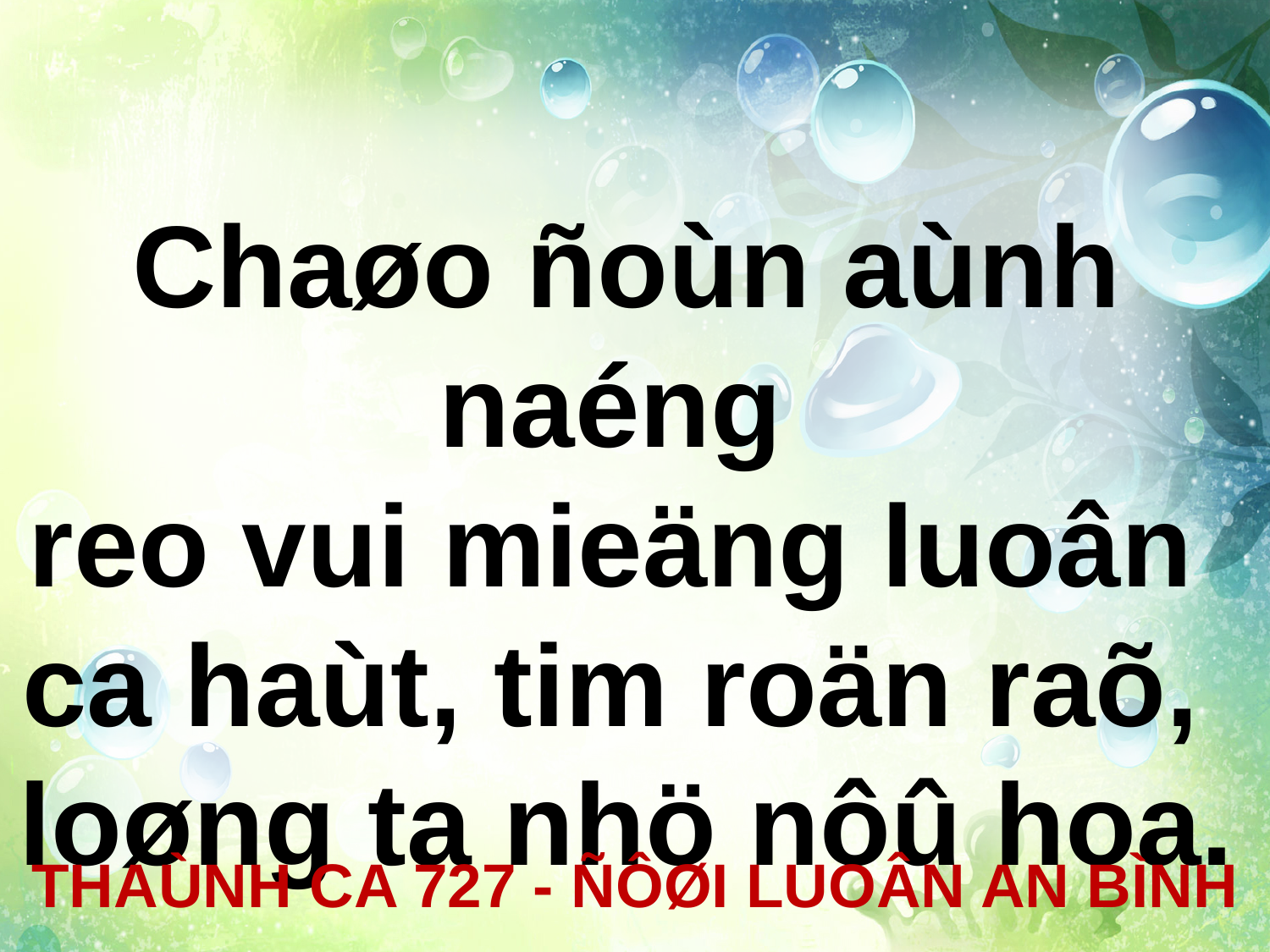

Chaøo ñoùn aùnh naéng
reo vui mieäng luoân
ca haùt, tim roän raõ,
loøng ta nhö nôû hoa.
THAÙNH CA 727 - ÑÔØI LUOÂN AN BÌNH